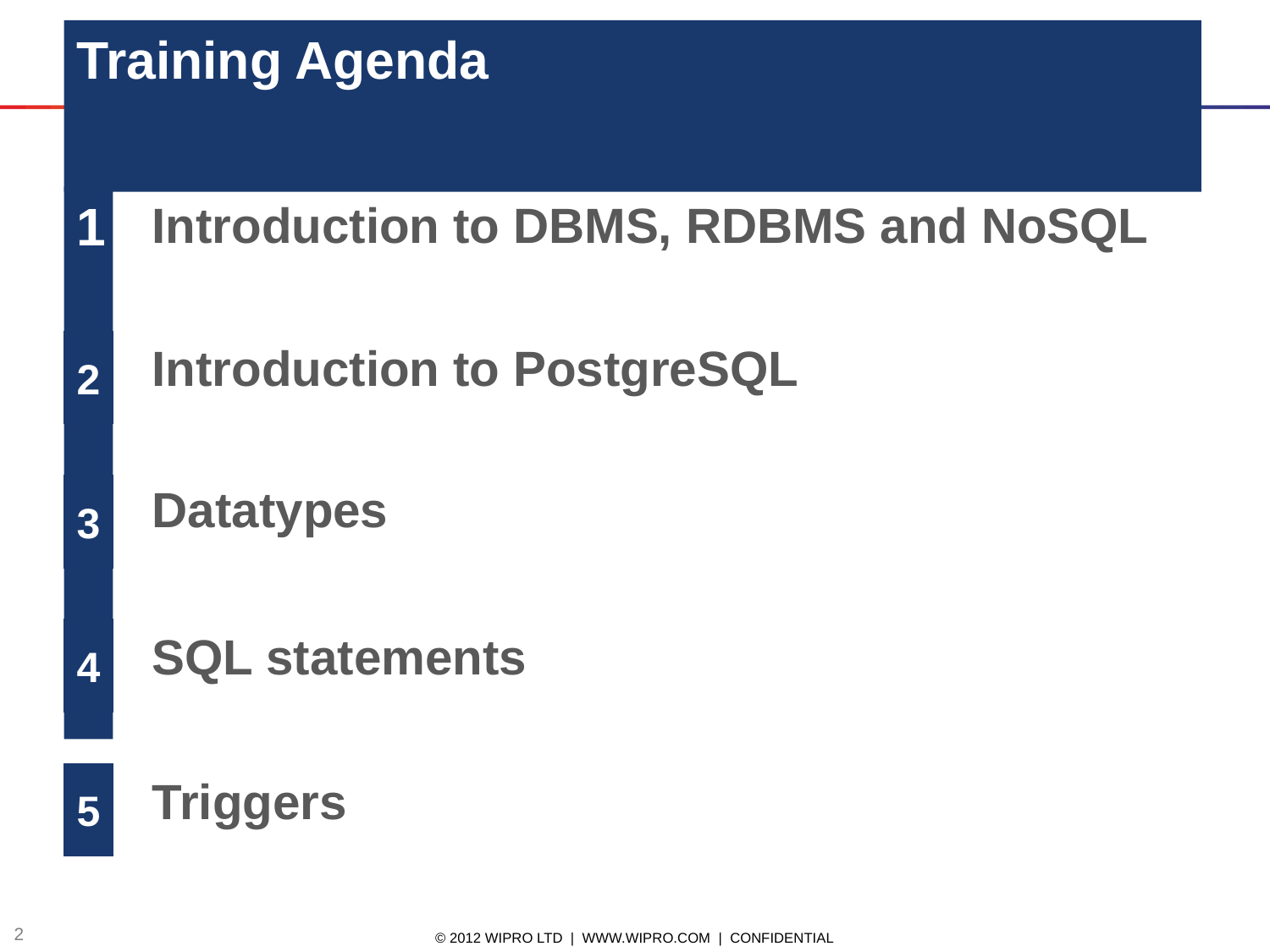

# Training Agenda
1
Introduction to DBMS, RDBMS and NoSQL

Introduction to PostgreSQL
2
Datatypes
3
4
SQL statements

5
Triggers